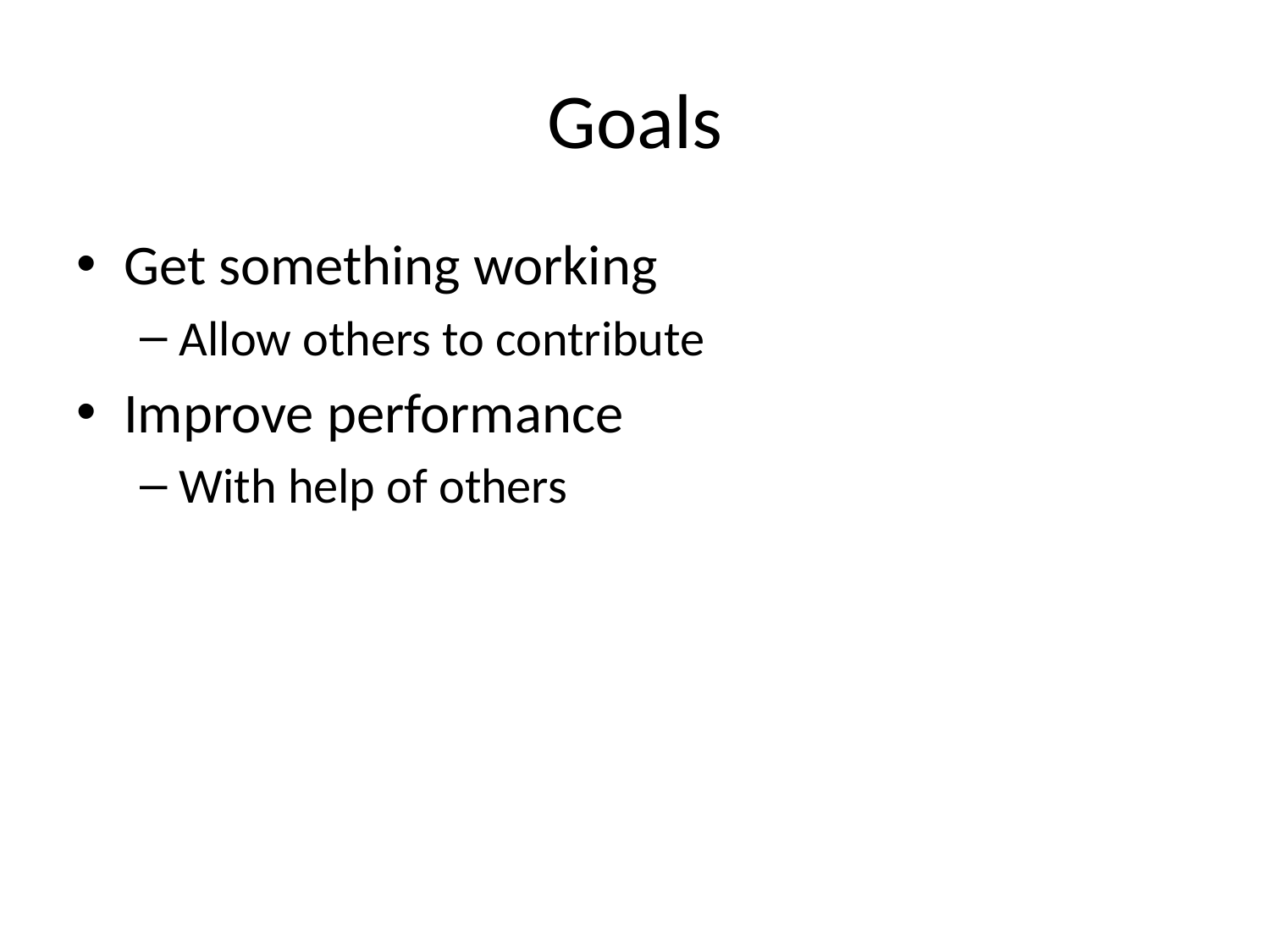

# Goals
Get something working
Allow others to contribute
Improve performance
With help of others